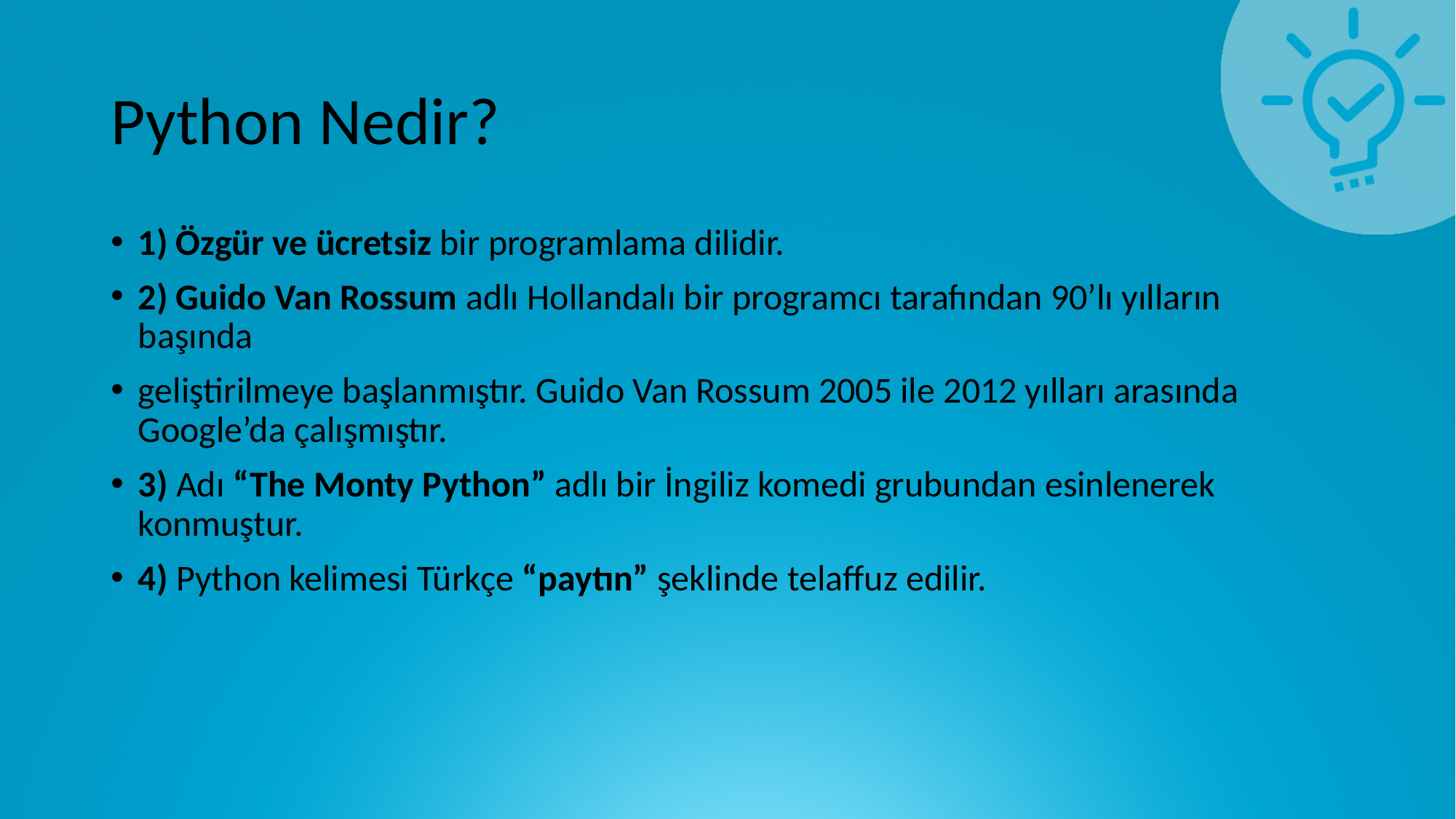

# Python Nedir?
1) Özgür ve ücretsiz bir programlama dilidir.
2) Guido Van Rossum adlı Hollandalı bir programcı tarafından 90’lı yılların başında
geliştirilmeye başlanmıştır. Guido Van Rossum 2005 ile 2012 yılları arasında Google’da çalışmıştır.
3) Adı “The Monty Python” adlı bir İngiliz komedi grubundan esinlenerek konmuştur.
4) Python kelimesi Türkçe “paytın” şeklinde telaffuz edilir.